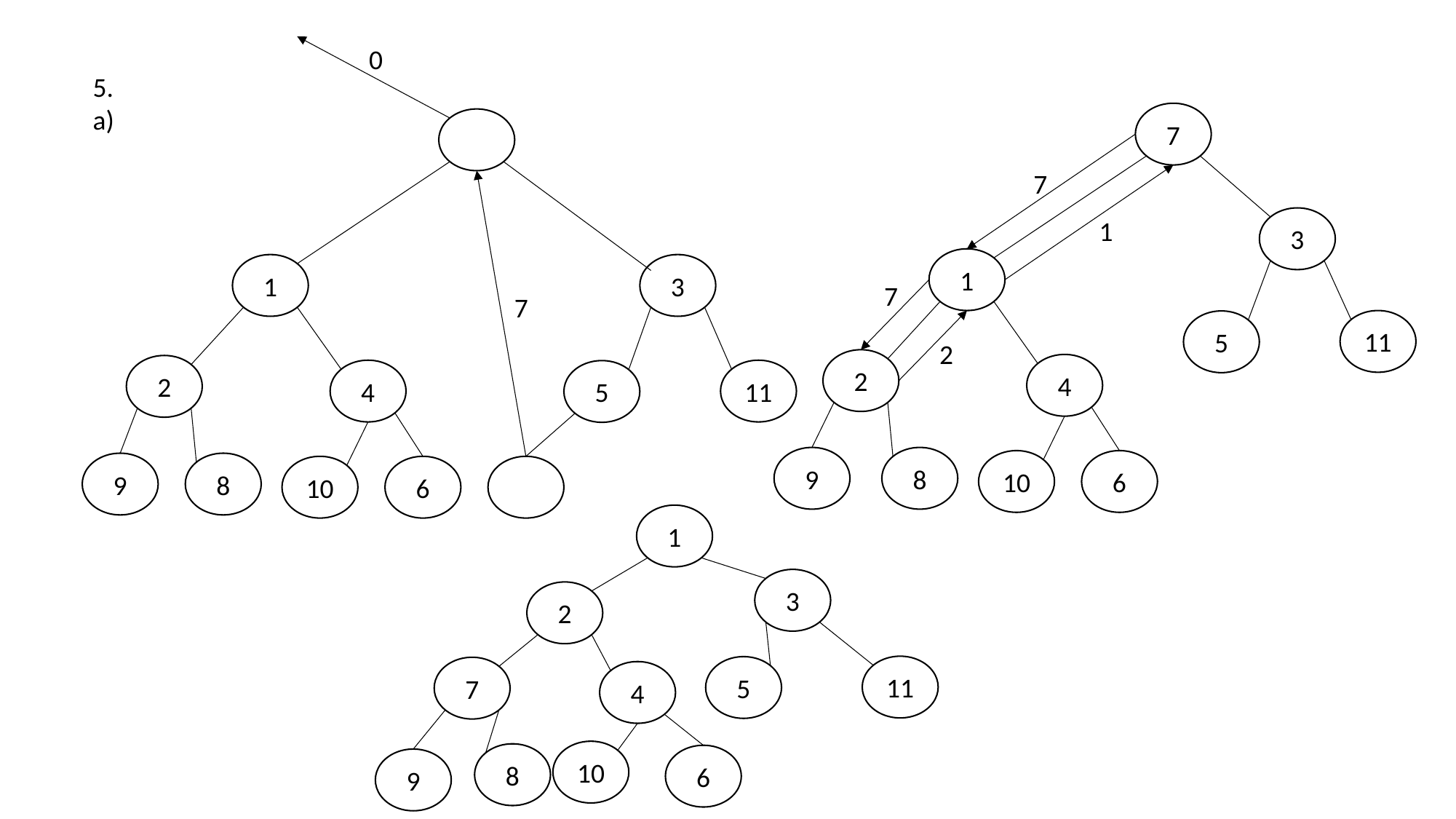

0
5. a)
7

7
3
1
1
1
3
7
7
11
5
2
2
4
2
4
11
5
9
8
10
6
9
8

10
6
1
3
2
11
5
7
4
10
8
6
9